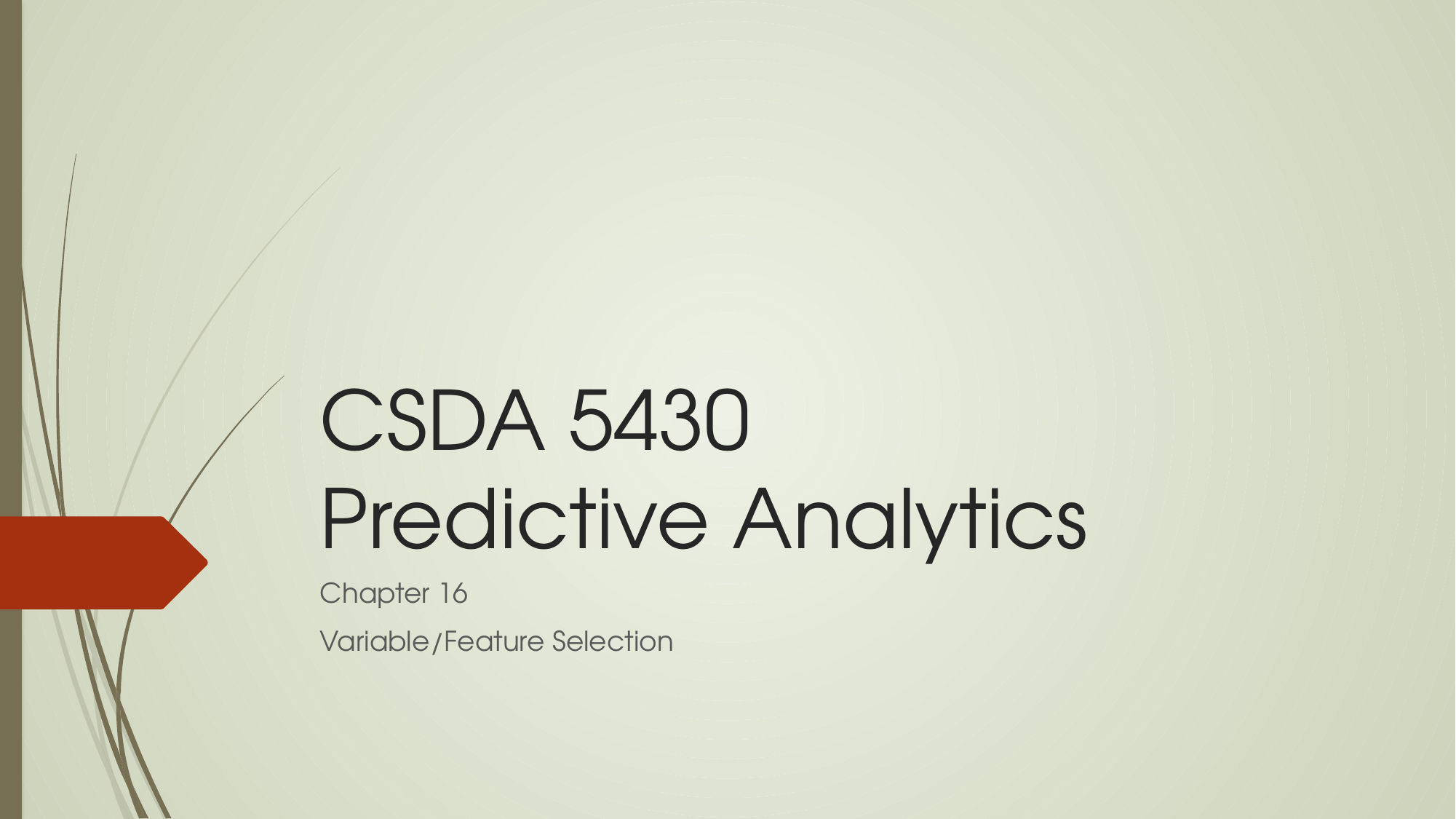

# CSDA 5430 Predictive Analytics
Chapter 16
Variable/Feature Selection